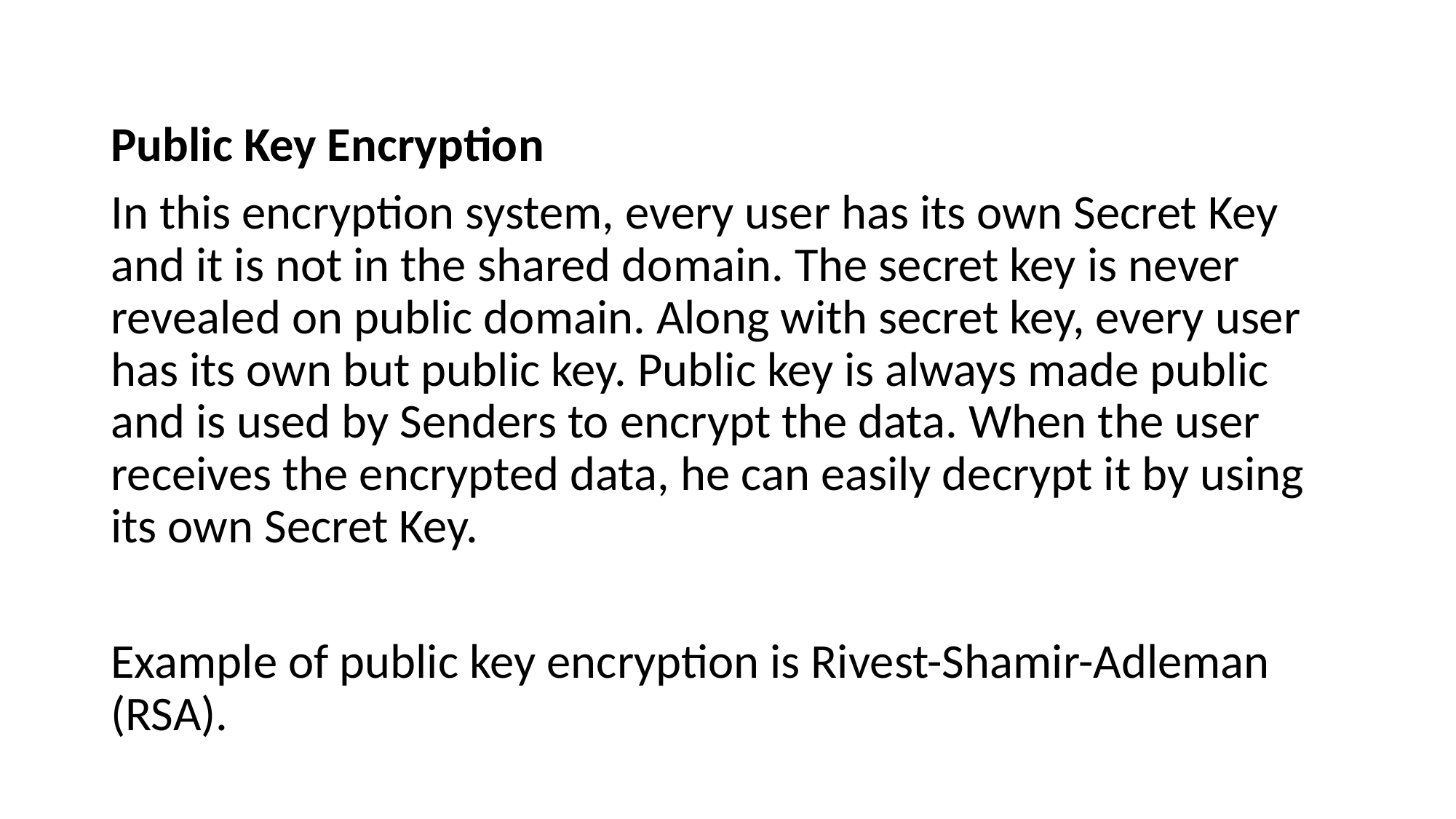

Public Key Encryption
In this encryption system, every user has its own Secret Key and it is not in the shared domain. The secret key is never revealed on public domain. Along with secret key, every user has its own but public key. Public key is always made public and is used by Senders to encrypt the data. When the user receives the encrypted data, he can easily decrypt it by using its own Secret Key.

Example of public key encryption is Rivest-Shamir-Adleman (RSA).